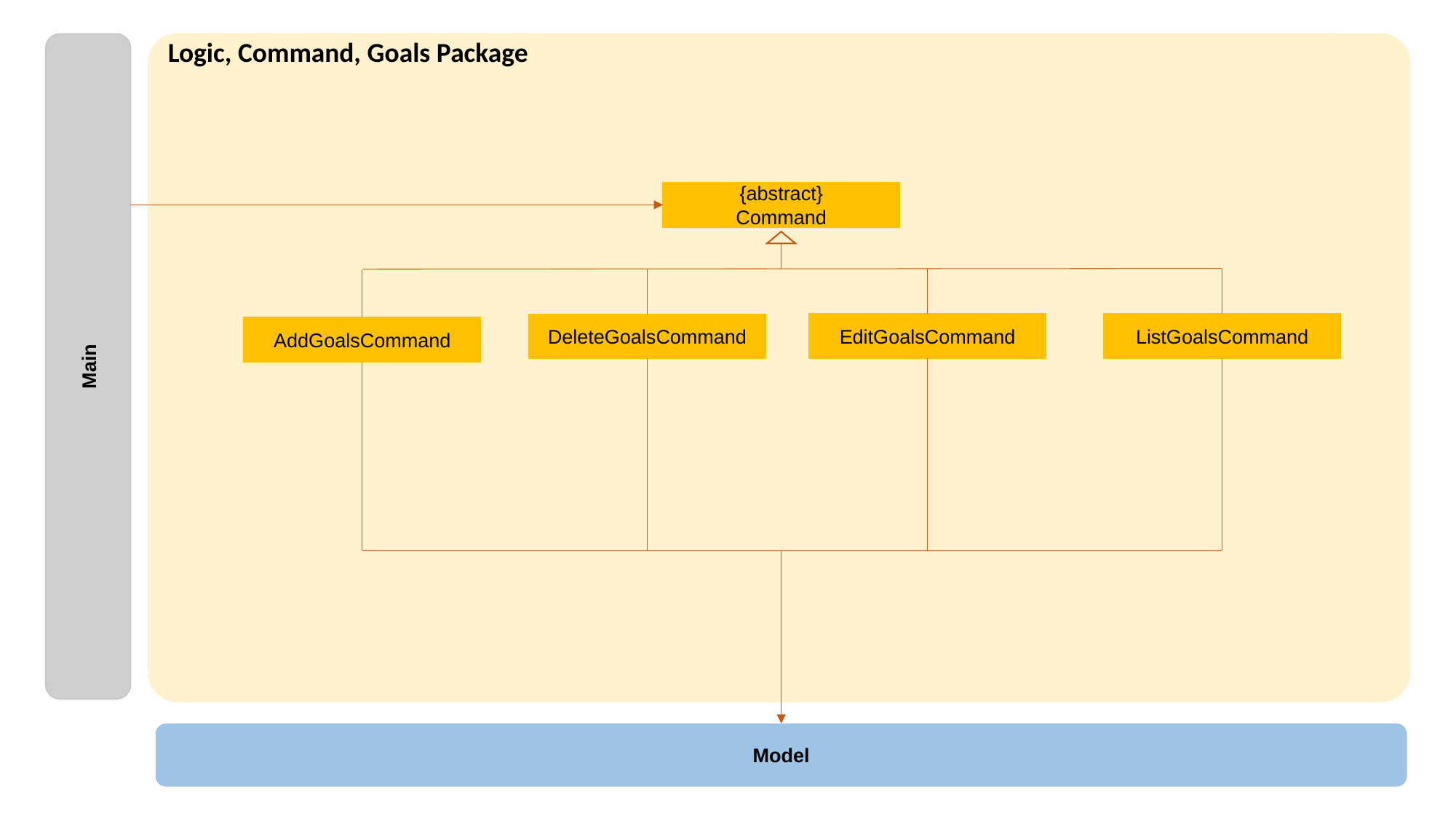

Logic, Command, Goals Package

{abstract}
Command

ListGoalsCommand
EditGoalsCommand
DeleteGoalsCommand
AddGoalsCommand
Main
Model